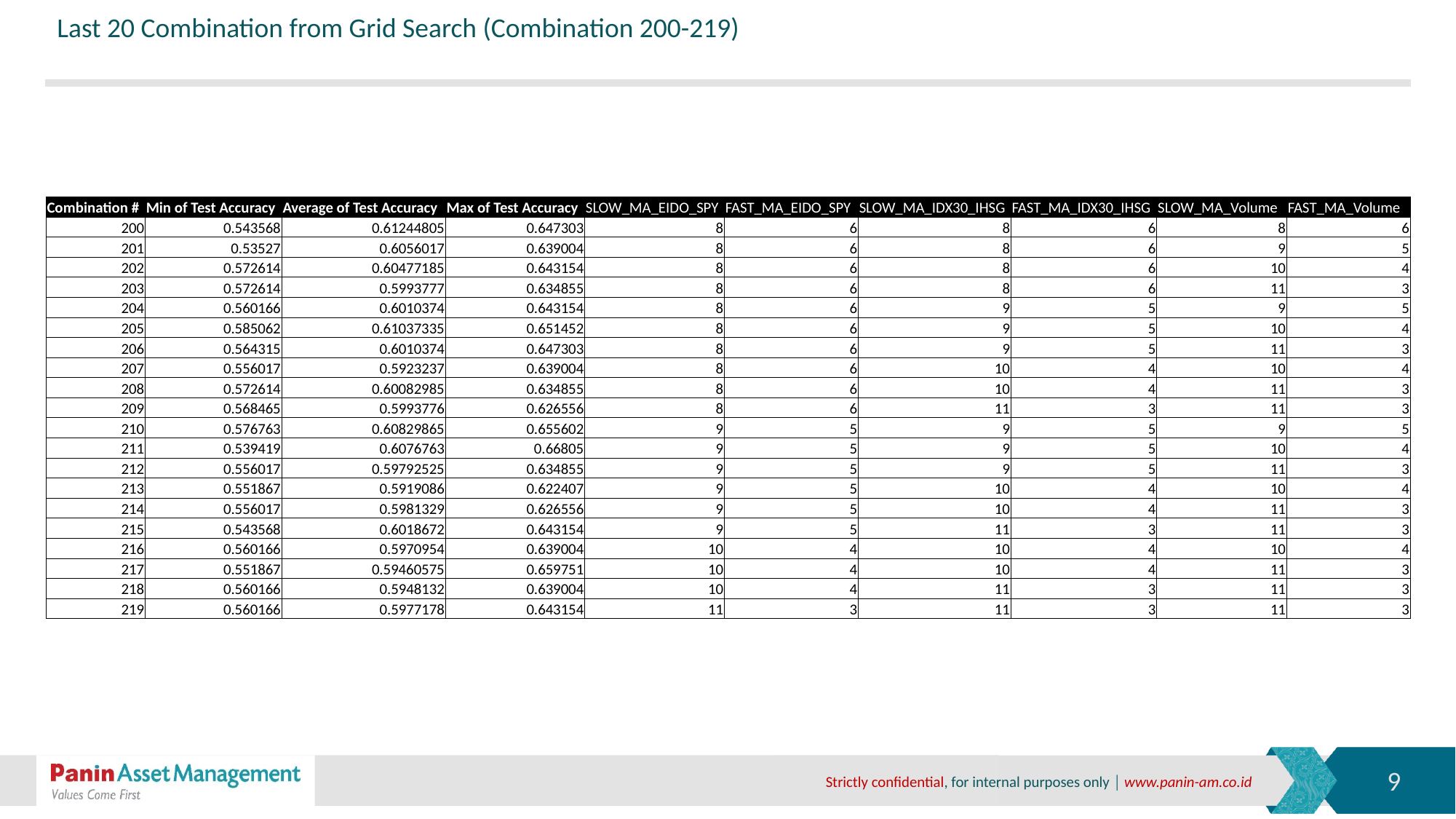

# Last 20 Combination from Grid Search (Combination 200-219)
| Combination # | Min of Test Accuracy | Average of Test Accuracy | Max of Test Accuracy | SLOW\_MA\_EIDO\_SPY | FAST\_MA\_EIDO\_SPY | SLOW\_MA\_IDX30\_IHSG | FAST\_MA\_IDX30\_IHSG | SLOW\_MA\_Volume | FAST\_MA\_Volume |
| --- | --- | --- | --- | --- | --- | --- | --- | --- | --- |
| 200 | 0.543568 | 0.61244805 | 0.647303 | 8 | 6 | 8 | 6 | 8 | 6 |
| 201 | 0.53527 | 0.6056017 | 0.639004 | 8 | 6 | 8 | 6 | 9 | 5 |
| 202 | 0.572614 | 0.60477185 | 0.643154 | 8 | 6 | 8 | 6 | 10 | 4 |
| 203 | 0.572614 | 0.5993777 | 0.634855 | 8 | 6 | 8 | 6 | 11 | 3 |
| 204 | 0.560166 | 0.6010374 | 0.643154 | 8 | 6 | 9 | 5 | 9 | 5 |
| 205 | 0.585062 | 0.61037335 | 0.651452 | 8 | 6 | 9 | 5 | 10 | 4 |
| 206 | 0.564315 | 0.6010374 | 0.647303 | 8 | 6 | 9 | 5 | 11 | 3 |
| 207 | 0.556017 | 0.5923237 | 0.639004 | 8 | 6 | 10 | 4 | 10 | 4 |
| 208 | 0.572614 | 0.60082985 | 0.634855 | 8 | 6 | 10 | 4 | 11 | 3 |
| 209 | 0.568465 | 0.5993776 | 0.626556 | 8 | 6 | 11 | 3 | 11 | 3 |
| 210 | 0.576763 | 0.60829865 | 0.655602 | 9 | 5 | 9 | 5 | 9 | 5 |
| 211 | 0.539419 | 0.6076763 | 0.66805 | 9 | 5 | 9 | 5 | 10 | 4 |
| 212 | 0.556017 | 0.59792525 | 0.634855 | 9 | 5 | 9 | 5 | 11 | 3 |
| 213 | 0.551867 | 0.5919086 | 0.622407 | 9 | 5 | 10 | 4 | 10 | 4 |
| 214 | 0.556017 | 0.5981329 | 0.626556 | 9 | 5 | 10 | 4 | 11 | 3 |
| 215 | 0.543568 | 0.6018672 | 0.643154 | 9 | 5 | 11 | 3 | 11 | 3 |
| 216 | 0.560166 | 0.5970954 | 0.639004 | 10 | 4 | 10 | 4 | 10 | 4 |
| 217 | 0.551867 | 0.59460575 | 0.659751 | 10 | 4 | 10 | 4 | 11 | 3 |
| 218 | 0.560166 | 0.5948132 | 0.639004 | 10 | 4 | 11 | 3 | 11 | 3 |
| 219 | 0.560166 | 0.5977178 | 0.643154 | 11 | 3 | 11 | 3 | 11 | 3 |
9